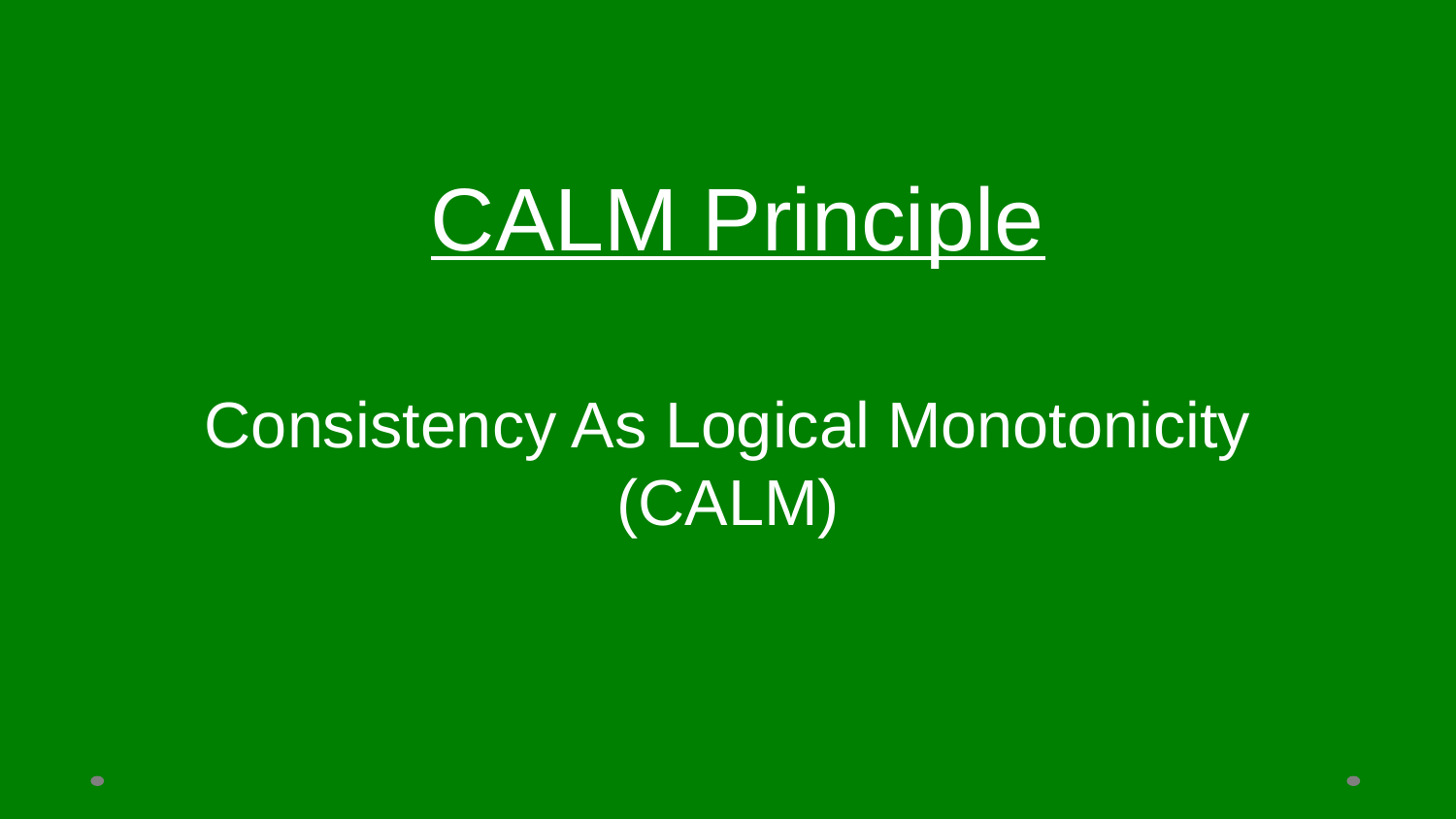

# CALM Principle
Consistency As Logical Monotonicity (CALM)